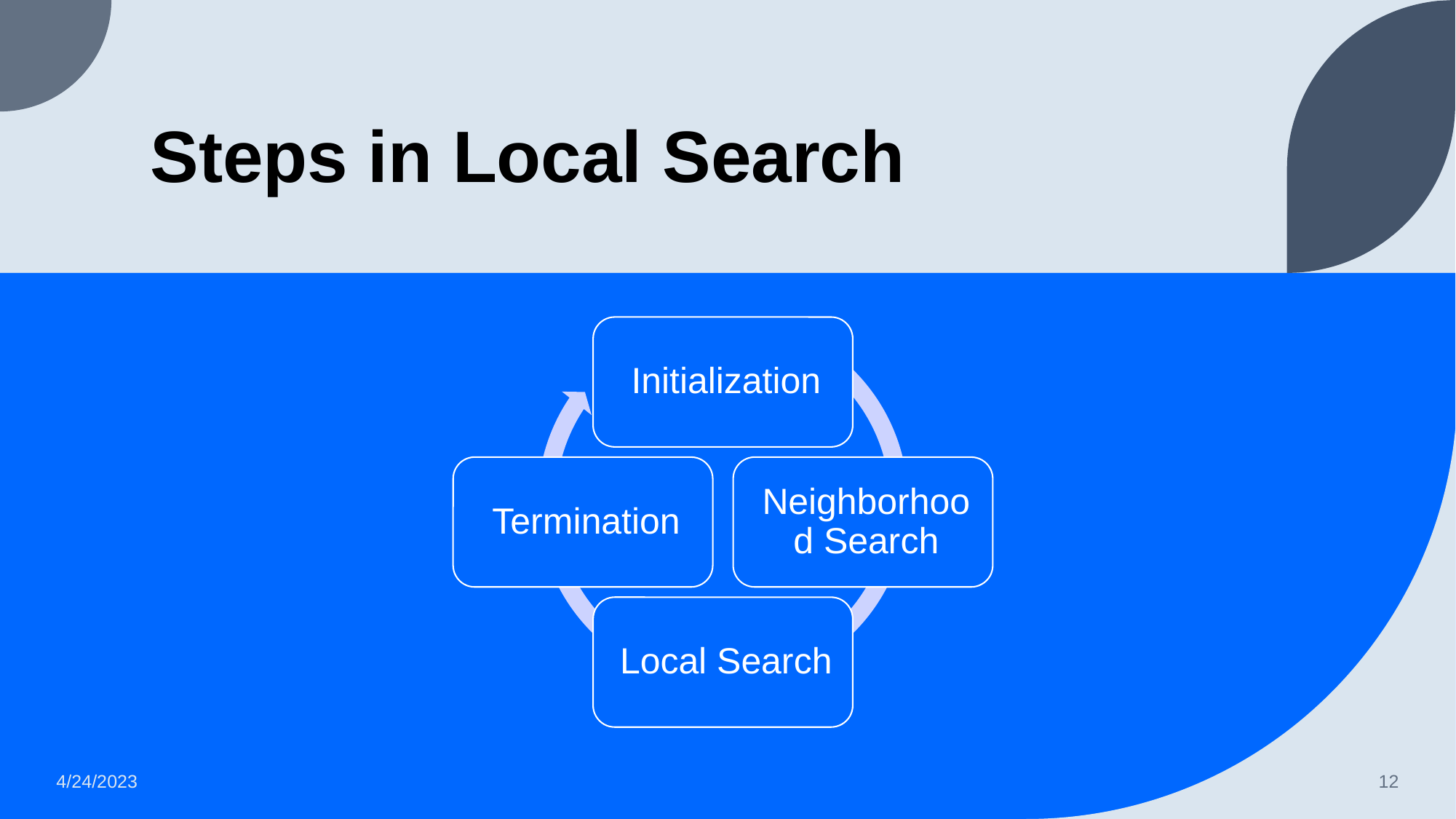

# Steps in Local Search
Initialization
Neighborhood Search
Local Search
Termination
4/24/2023
12